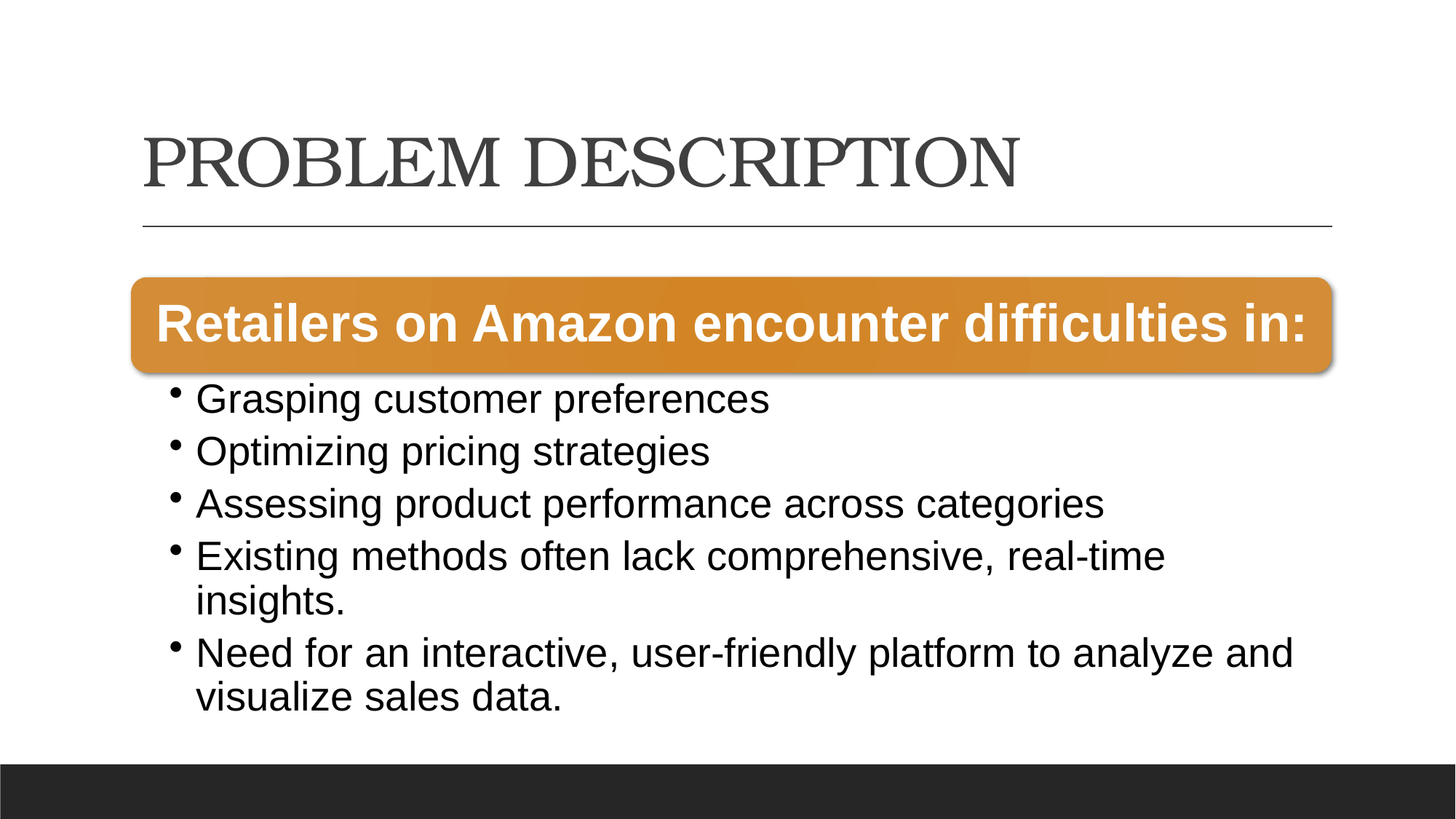

PROBLEM DESCRIPTION
Retailers on Amazon encounter difficulties in:
Grasping customer preferences
Optimizing pricing strategies
Assessing product performance across categories
Existing methods often lack comprehensive, real-time insights.
Need for an interactive, user-friendly platform to analyze and visualize sales data.